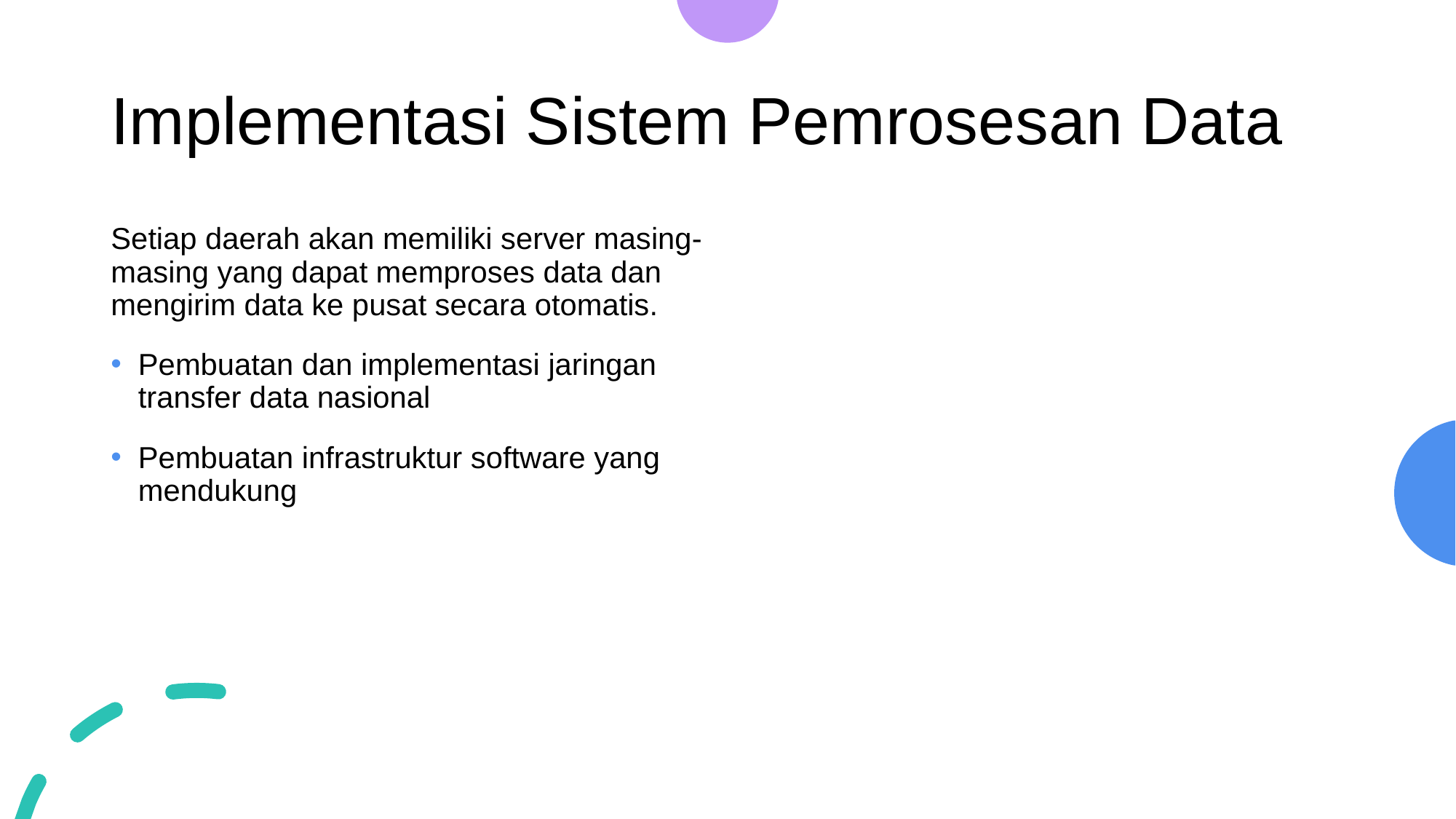

# Implementasi Sistem Pemrosesan Data
Setiap daerah akan memiliki server masing-masing yang dapat memproses data dan mengirim data ke pusat secara otomatis.
Pembuatan dan implementasi jaringan transfer data nasional
Pembuatan infrastruktur software yang mendukung